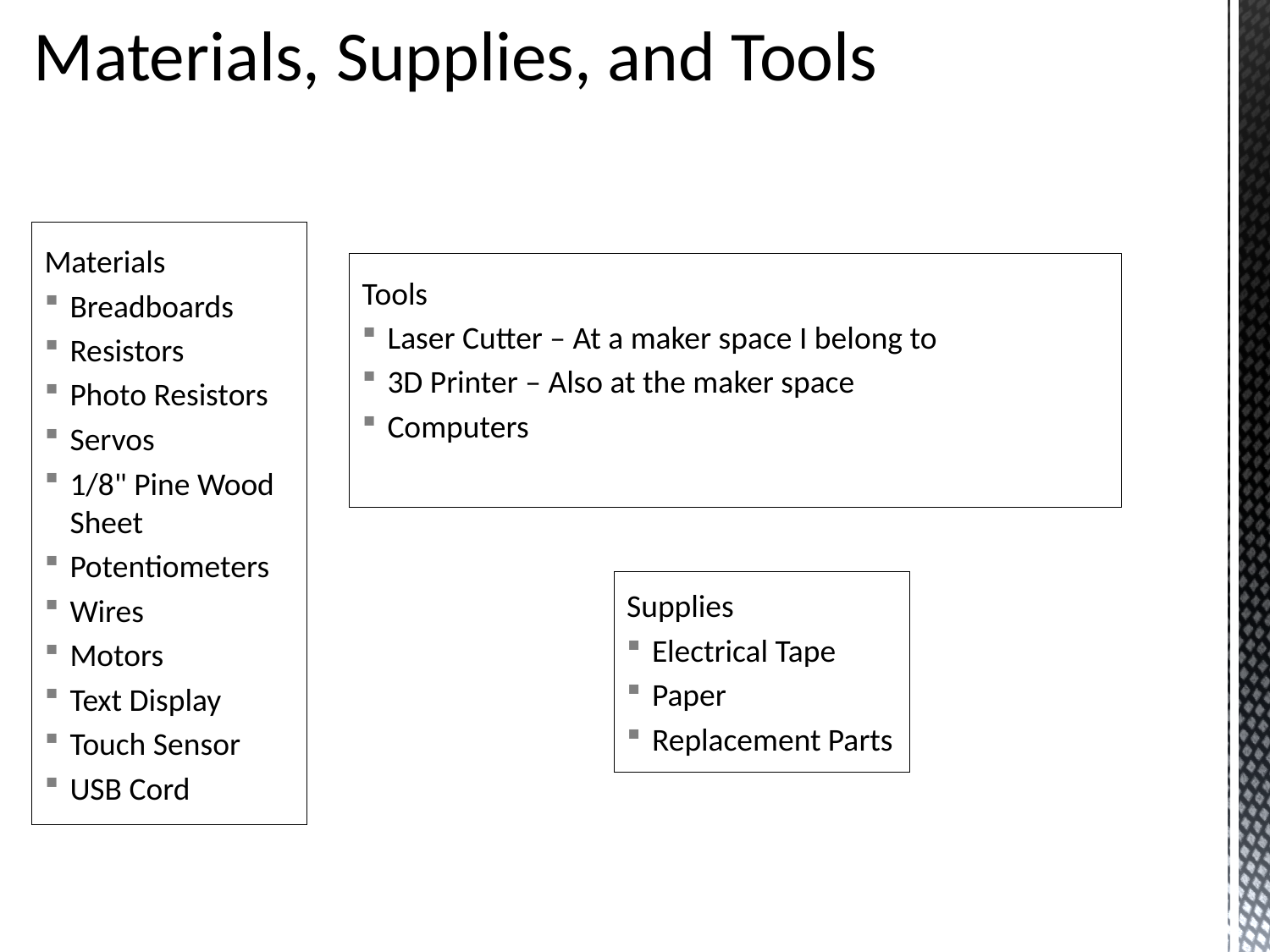

# Materials, Supplies, and Tools
Materials
Breadboards
Resistors
Photo Resistors
Servos
1/8" Pine Wood Sheet
Potentiometers
Wires
Motors
Text Display
Touch Sensor
USB Cord
Tools
Laser Cutter – At a maker space I belong to
3D Printer – Also at the maker space
Computers

Supplies
Electrical Tape
Paper
Replacement Parts